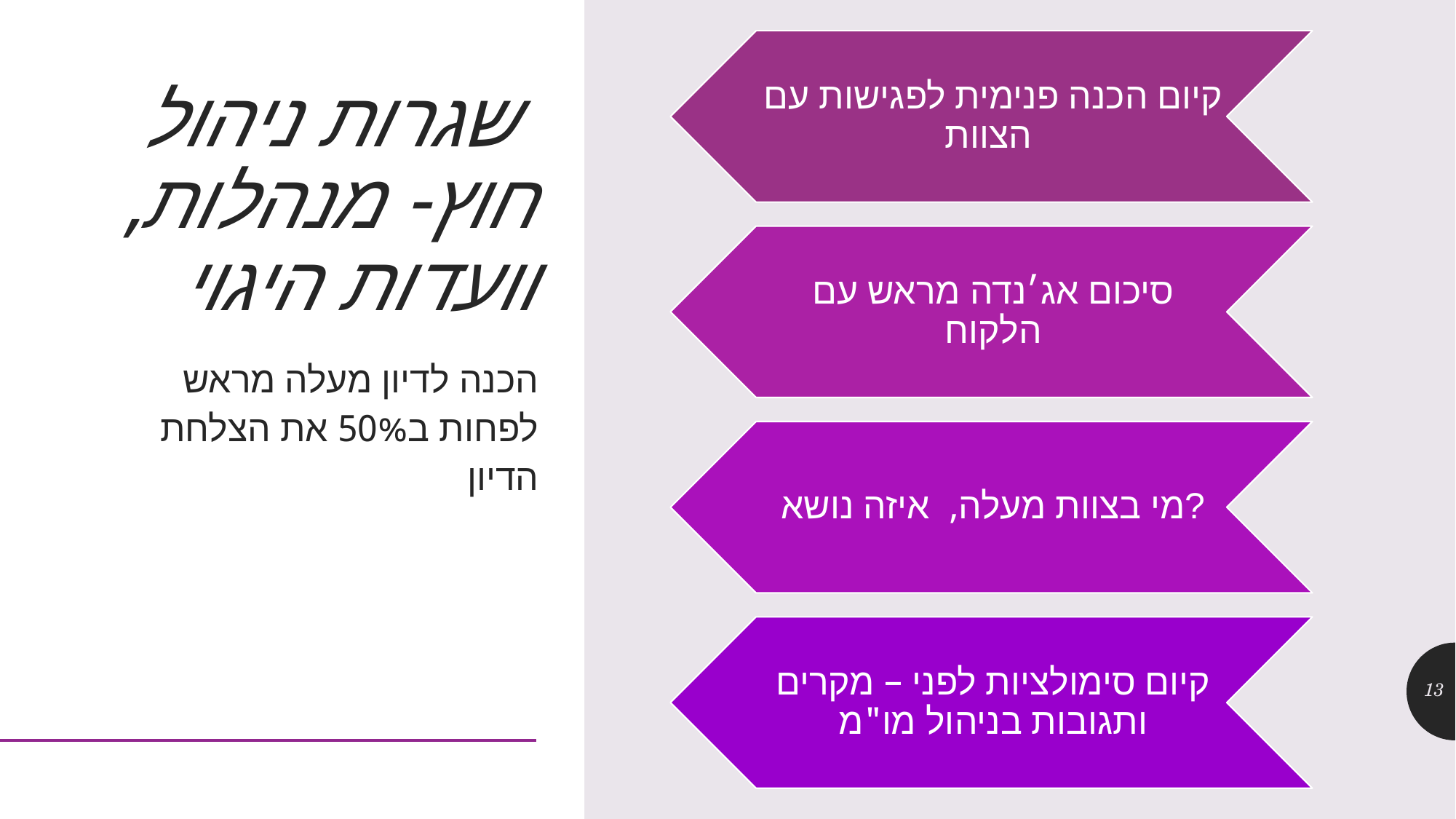

קיום הכנה פנימית לפגישות עם הצוות
סיכום אג׳נדה מראש עם הלקוח
מי בצוות מעלה,  איזה נושא?
קיום סימולציות לפני – מקרים ותגובות בניהול מו"מ
# שגרות ניהול חוץ- מנהלות, וועדות היגוי
הכנה לדיון מעלה מראש לפחות ב50% את הצלחת הדיון
13